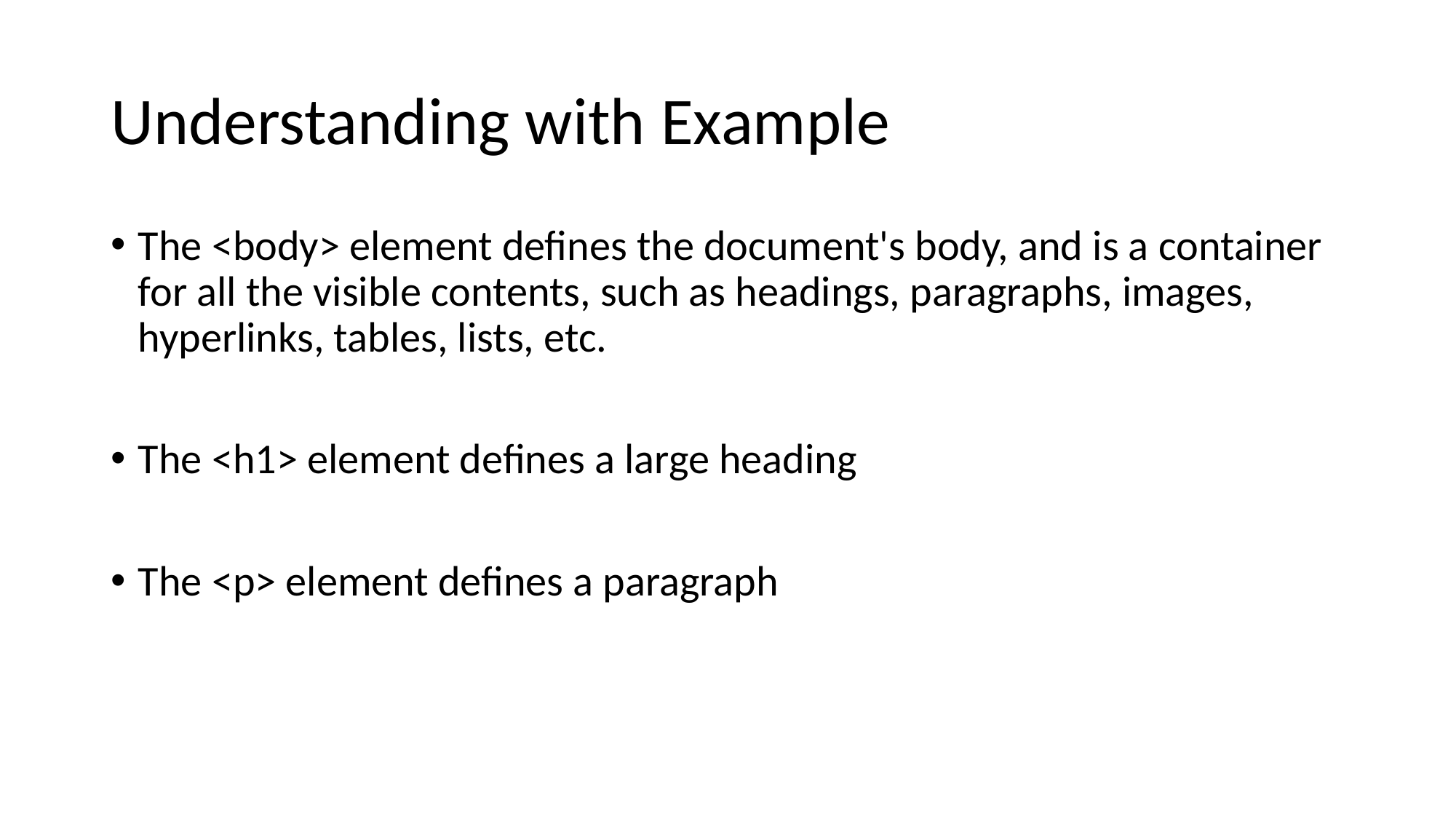

# Understanding with Example
The <body> element defines the document's body, and is a container for all the visible contents, such as headings, paragraphs, images, hyperlinks, tables, lists, etc.

The <h1> element defines a large heading

The <p> element defines a paragraph